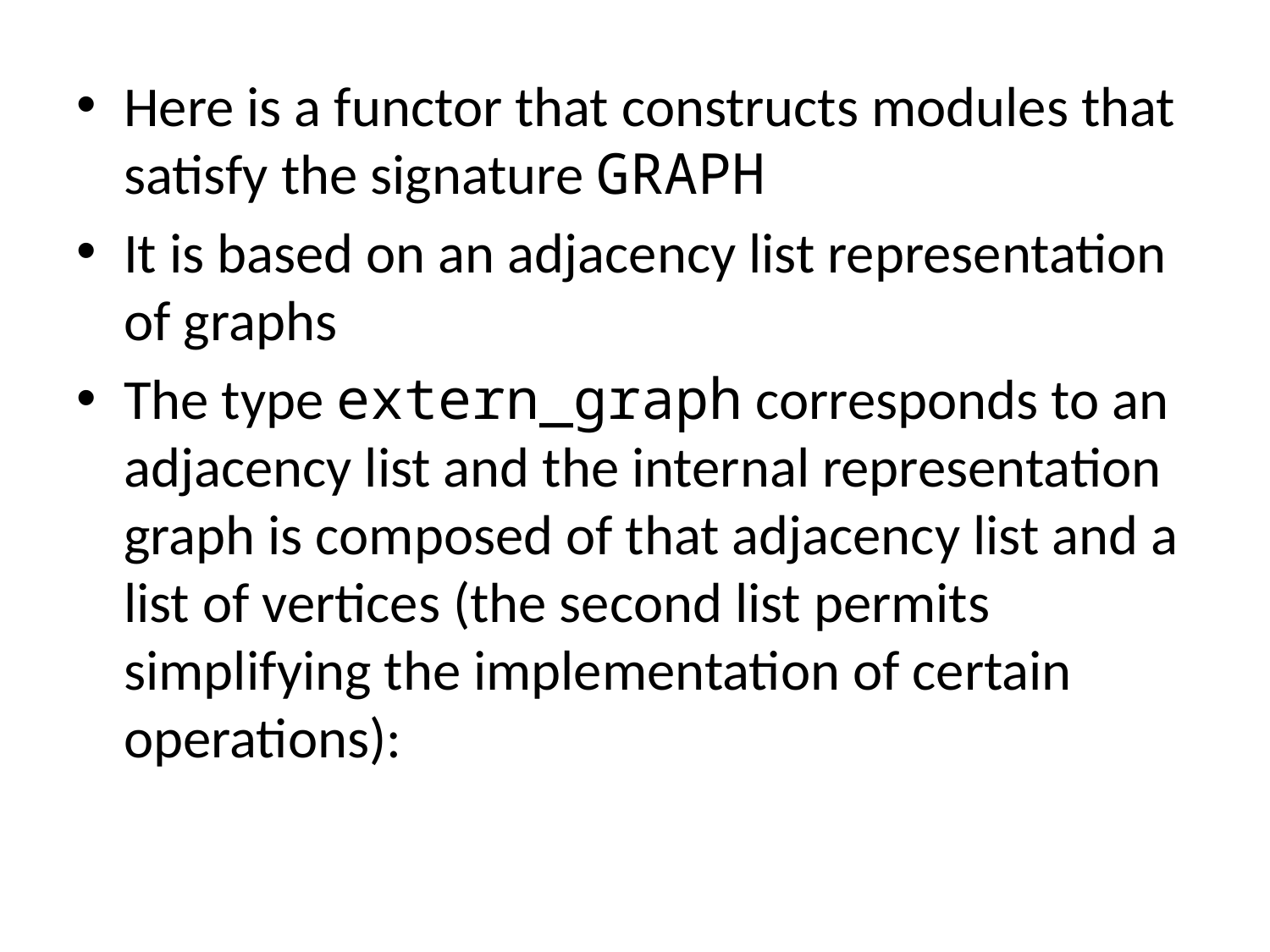

Here is a functor that constructs modules that satisfy the signature GRAPH
It is based on an adjacency list representation of graphs
The type extern_graph corresponds to an adjacency list and the internal representation graph is composed of that adjacency list and a list of vertices (the second list permits simplifying the implementation of certain operations):